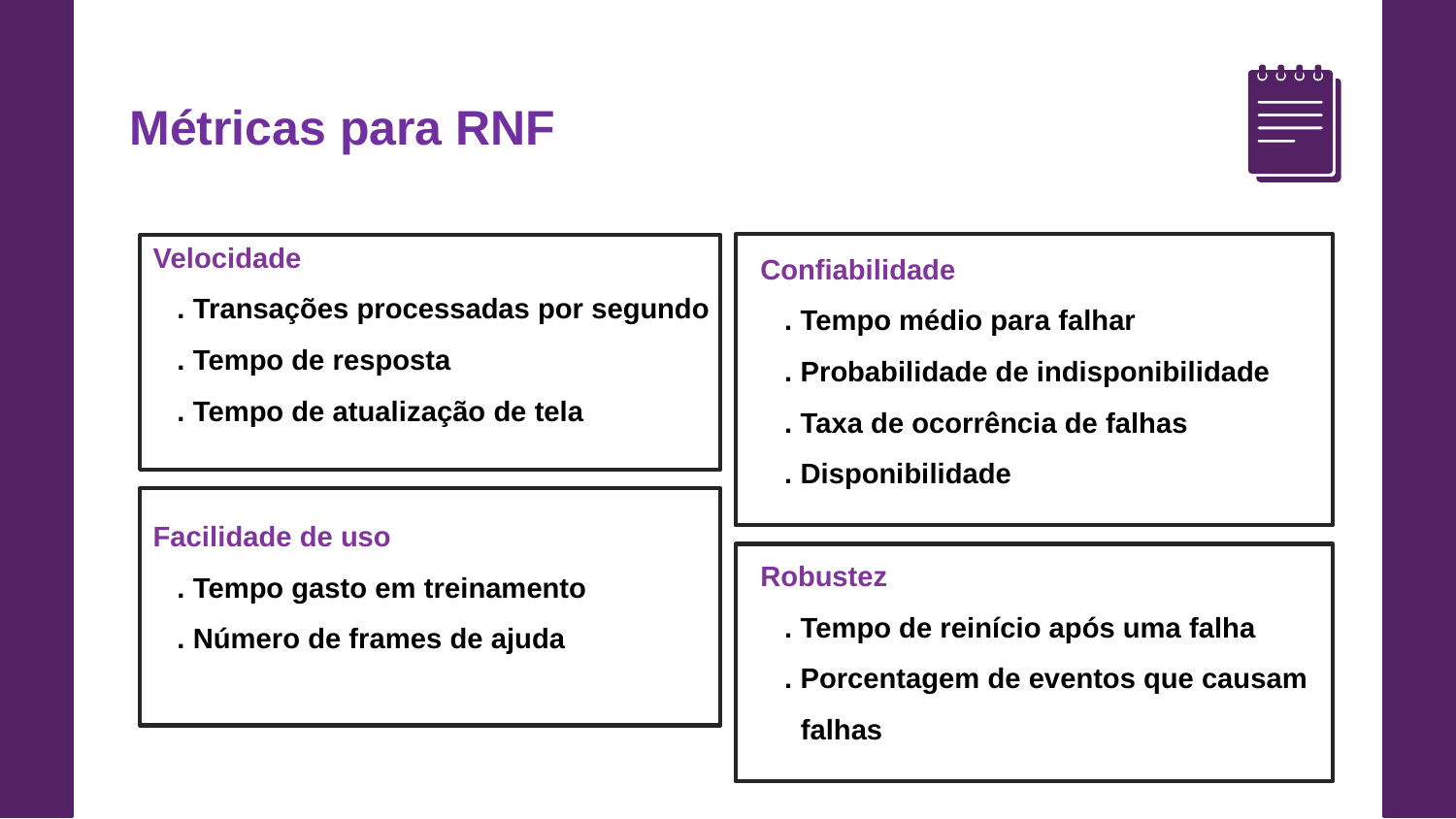

Métricas para RNF

Velocidade
   . Transações processadas por segundo
   . Tempo de resposta
   . Tempo de atualização de tela

Facilidade de uso
   . Tempo gasto em treinamento
   . Número de frames de ajuda

Confiabilidade
   . Tempo médio para falhar
   . Probabilidade de indisponibilidade
   . Taxa de ocorrência de falhas
   . Disponibilidade

Robustez
   . Tempo de reinício após uma falha
   . Porcentagem de eventos que causam
     falhas